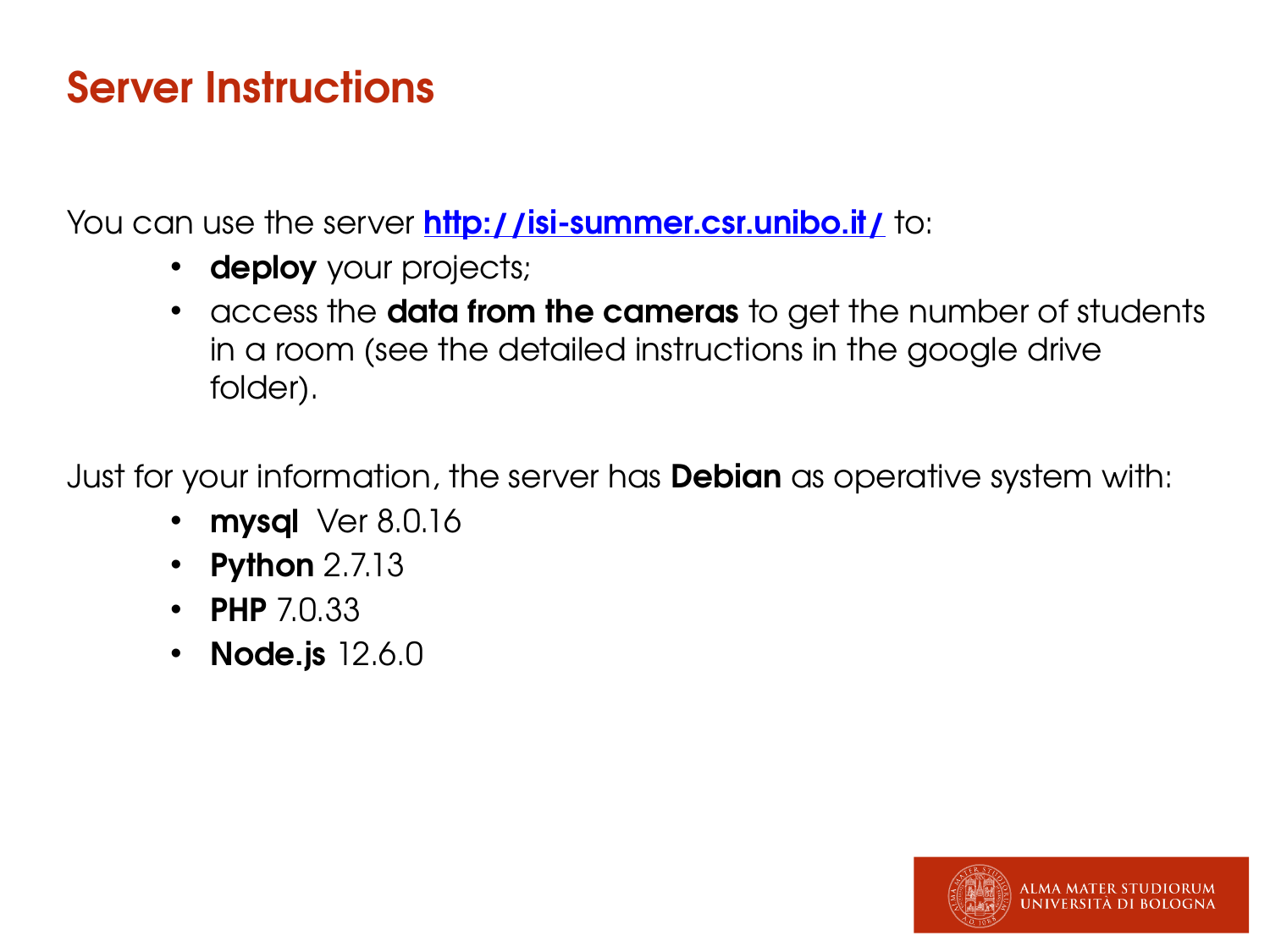

Server Instructions

You can use the server http://isi-summer.csr.unibo.it/ to:
deploy your projects;
access the data from the cameras to get the number of students in a room (see the detailed instructions in the google drive folder).

Just for your information, the server has Debian as operative system with:
mysql  Ver 8.0.16
Python 2.7.13
PHP 7.0.33
Node.js 12.6.0